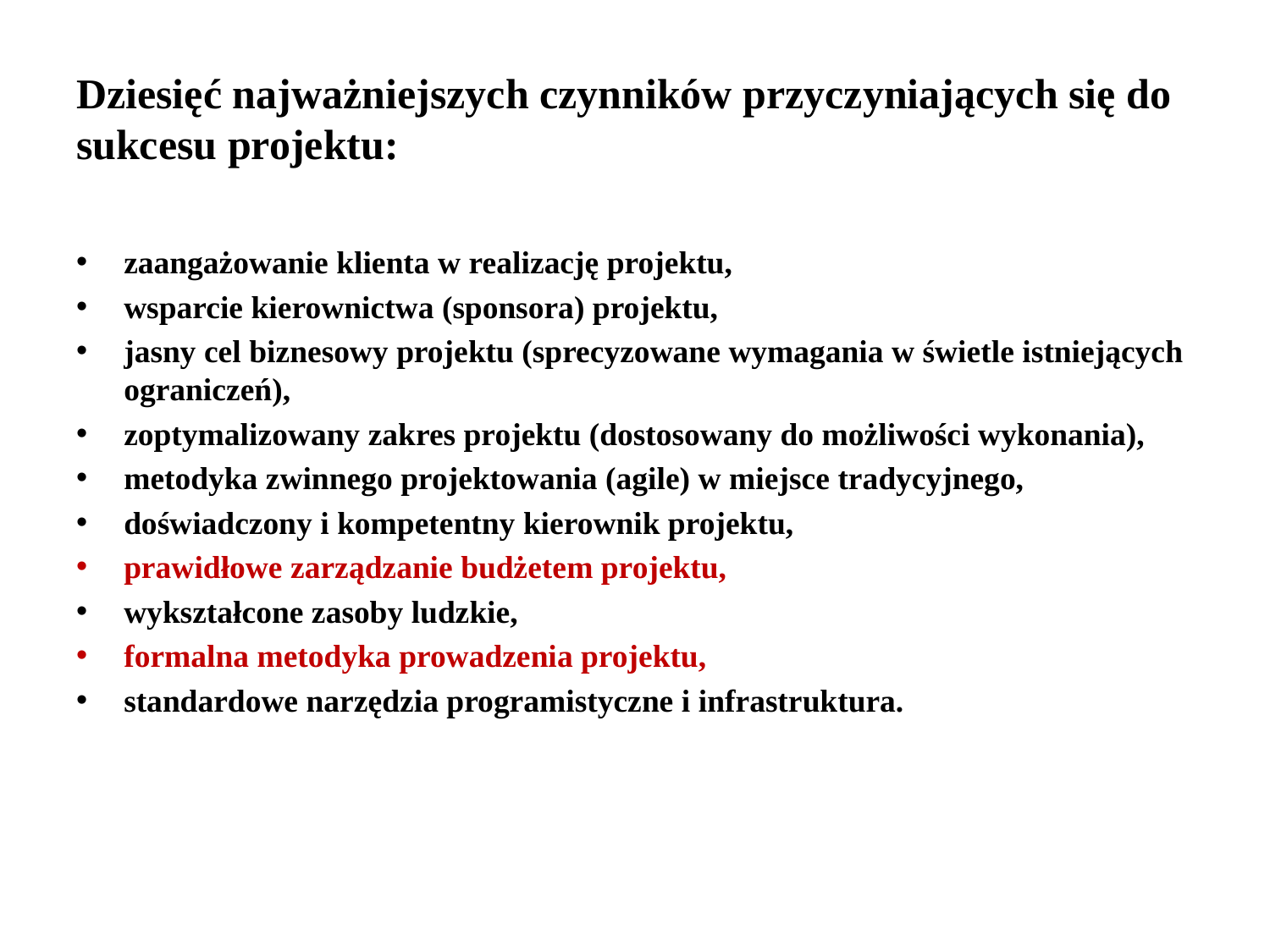

# Dziesięć najważniejszych czynników przyczyniających się do sukcesu projektu:
zaangażowanie klienta w realizację projektu,
wsparcie kierownictwa (sponsora) projektu,
jasny cel biznesowy projektu (sprecyzowane wymagania w świetle istniejących ograniczeń),
zoptymalizowany zakres projektu (dostosowany do możliwości wykonania),
metodyka zwinnego projektowania (agile) w miejsce tradycyjnego,
doświadczony i kompetentny kierownik projektu,
prawidłowe zarządzanie budżetem projektu,
wykształcone zasoby ludzkie,
formalna metodyka prowadzenia projektu,
standardowe narzędzia programistyczne i infrastruktura.